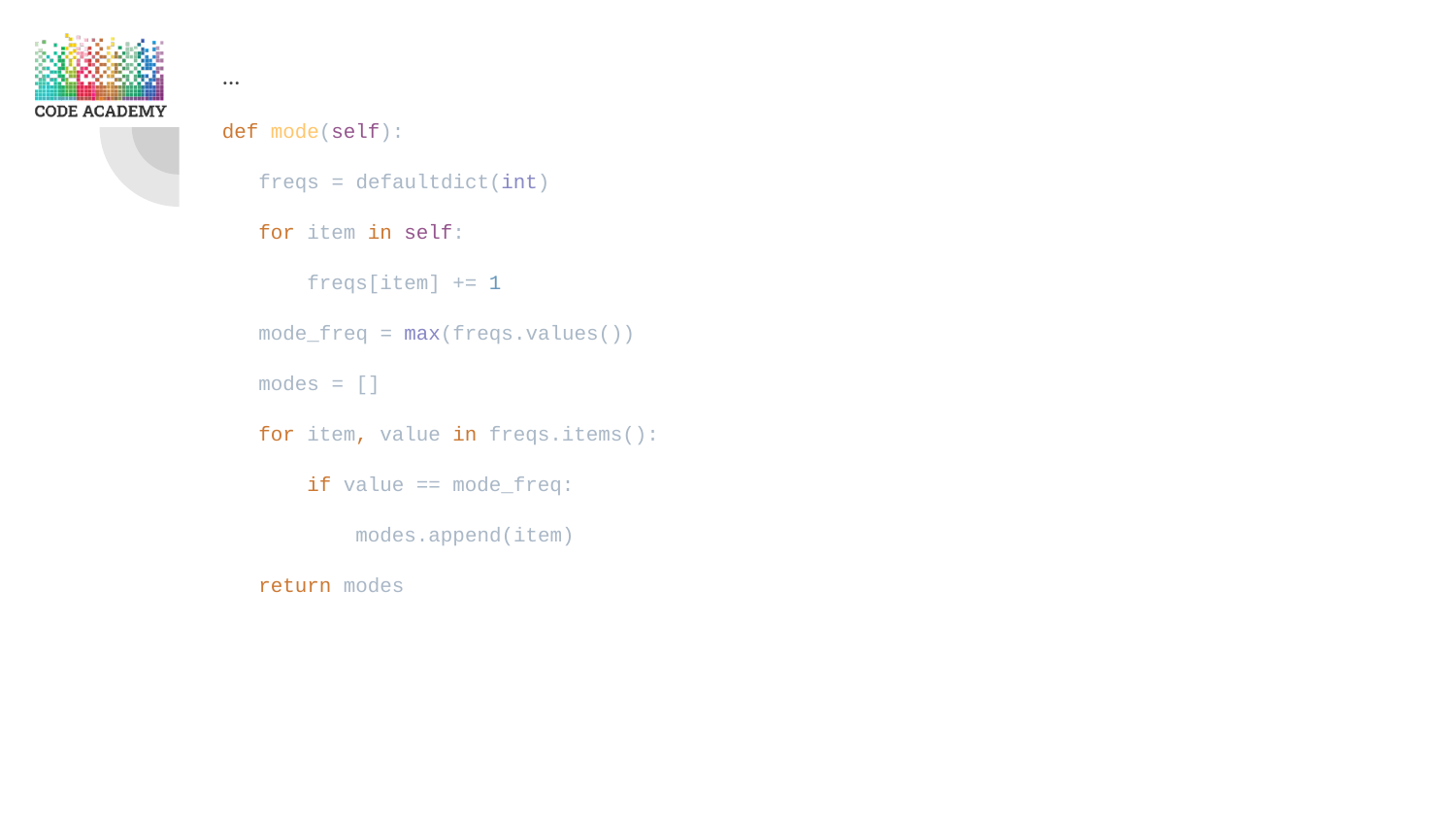

…
def mode(self):
   freqs = defaultdict(int)
   for item in self:
       freqs[item] += 1
   mode_freq = max(freqs.values())
   modes = []
   for item, value in freqs.items():
       if value == mode_freq:
           modes.append(item)
   return modes